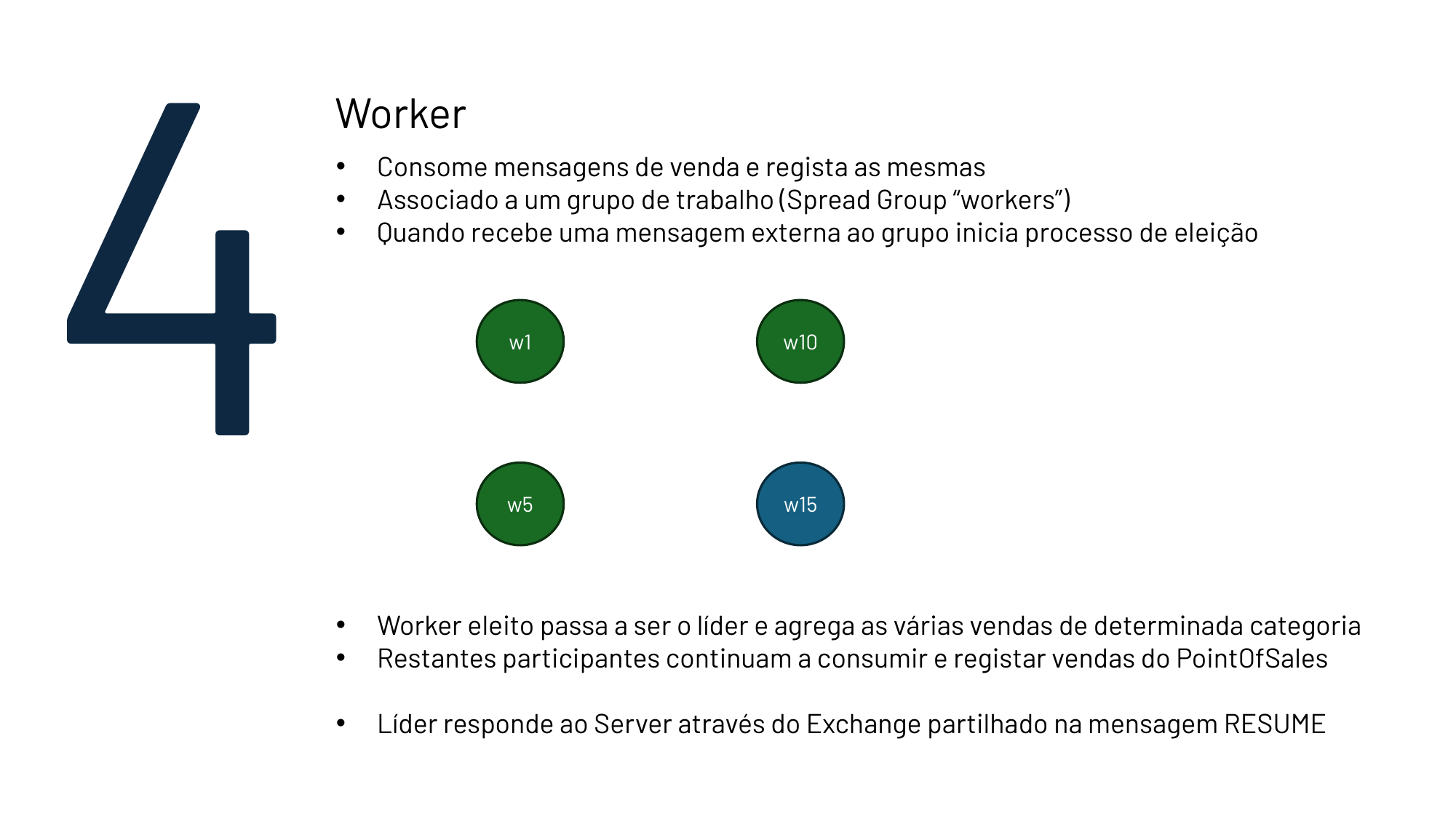

1
2

3

4
Worker
Consome mensagens de venda e regista as mesmas
Associado a um grupo de trabalho (Spread Group “workers”)
Quando recebe uma mensagem externa ao grupo inicia processo de eleição

Worker eleito passa a ser o líder e agrega as várias vendas de determinada categoria
Restantes participantes continuam a consumir e registar vendas do PointOfSales

Líder responde ao Server através do Exchange partilhado na mensagem RESUME
w1
w10
w5
w15